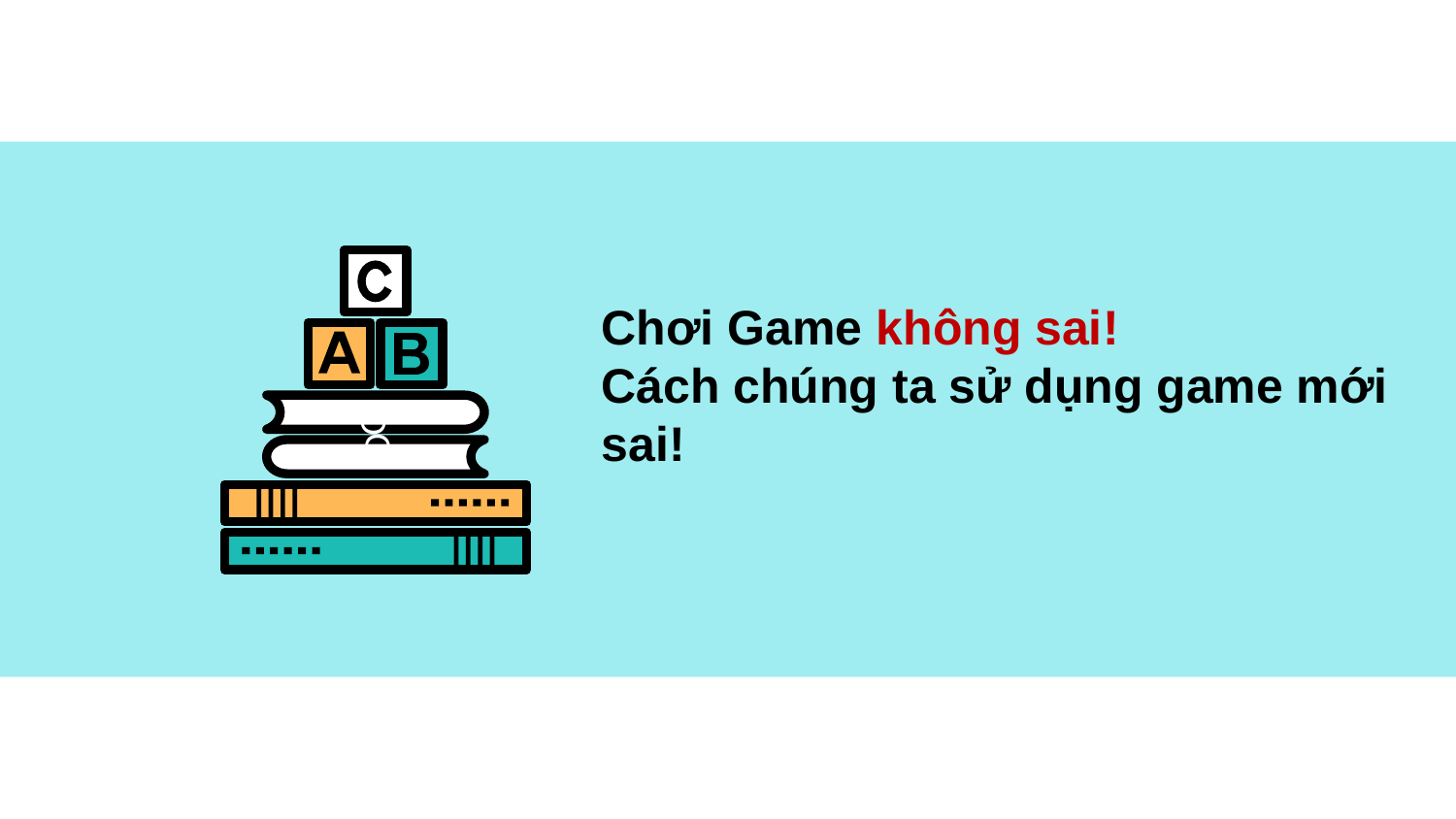

# Chơi Game không sai! Cách chúng ta sử dụng game mới sai!